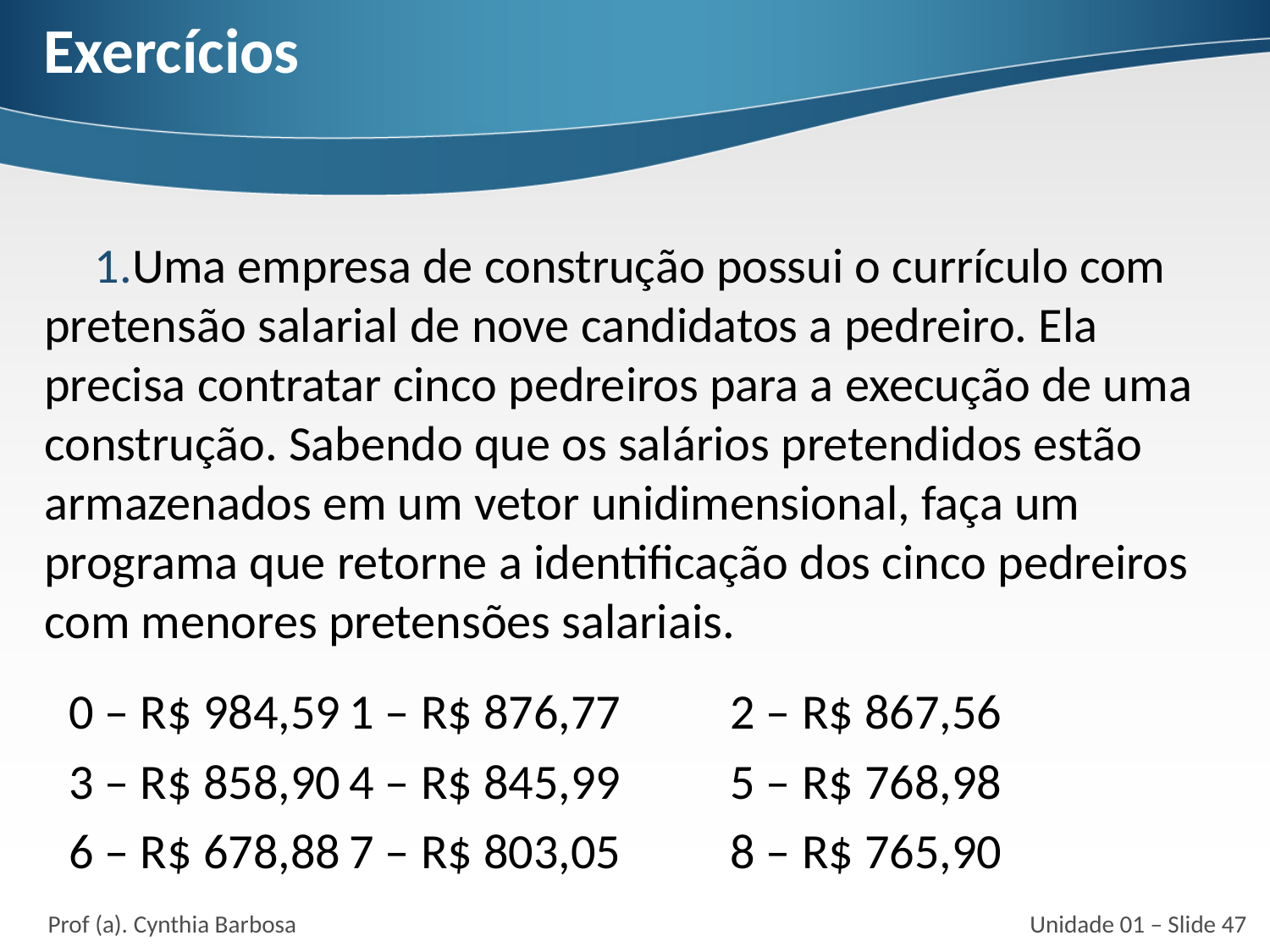

# Exercícios
Uma empresa de construção possui o currículo com pretensão salarial de nove candidatos a pedreiro. Ela precisa contratar cinco pedreiros para a execução de uma construção. Sabendo que os salários pretendidos estão armazenados em um vetor unidimensional, faça um programa que retorne a identificação dos cinco pedreiros com menores pretensões salariais.
0 – R$ 984,59	1 – R$ 876,77	2 – R$ 867,56
3 – R$ 858,90	4 – R$ 845,99	5 – R$ 768,98
6 – R$ 678,88	7 – R$ 803,05	8 – R$ 765,90